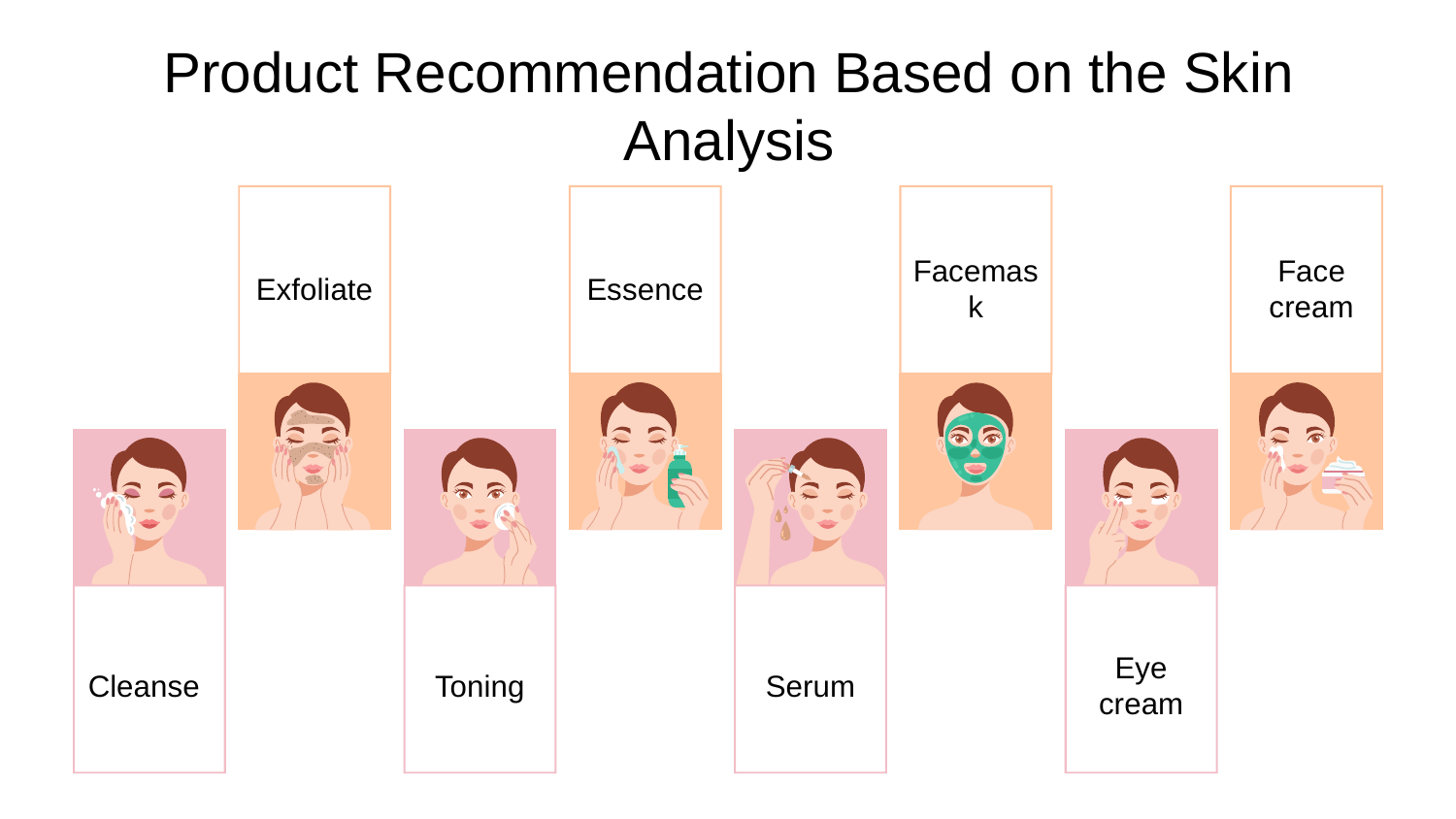

Product Recommendation Based on the Skin Analysis

Exfoliate
Essence
Facemask
Face cream

Cleanse
Toning
Serum
Eye cream